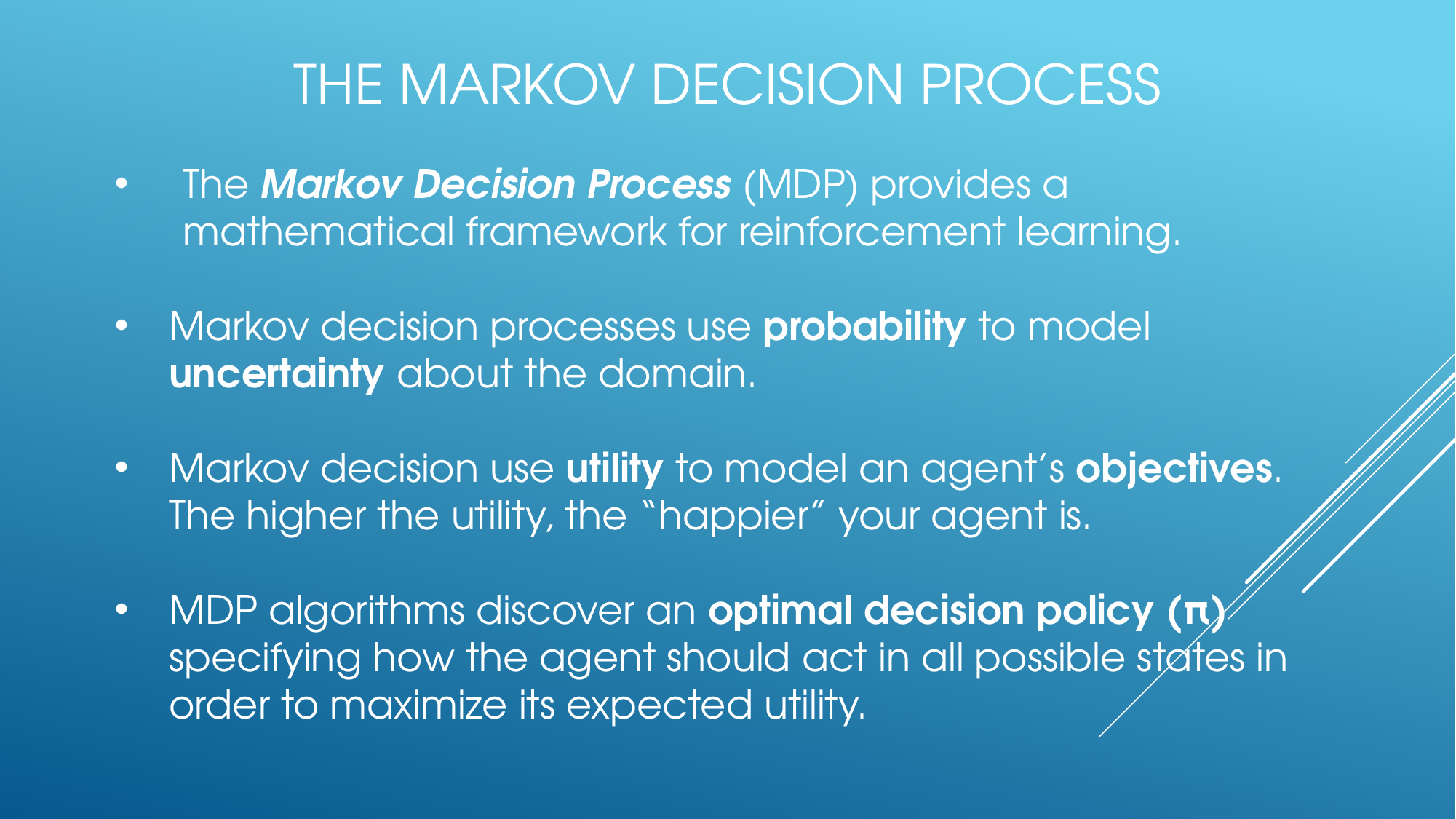

# The Markov Decision Process
The Markov Decision Process (MDP) provides a mathematical framework for reinforcement learning.

Markov decision processes use probability to model uncertainty about the domain.

Markov decision use utility to model an agent’s objectives. The higher the utility, the “happier” your agent is.

MDP algorithms discover an optimal decision policy (π) specifying how the agent should act in all possible states in order to maximize its expected utility.